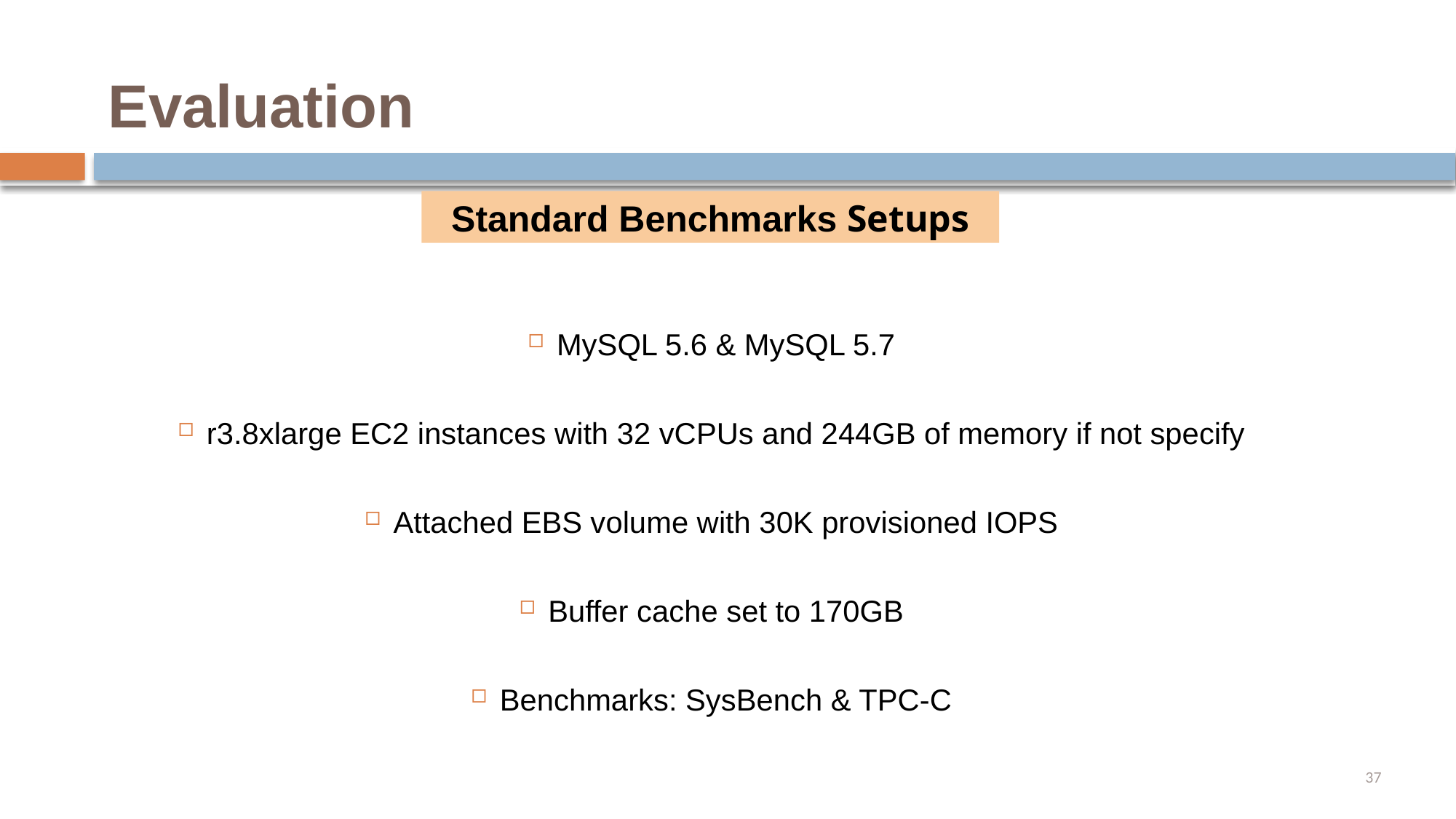

# Evaluation
Standard Benchmarks Setups

MySQL 5.6 & MySQL 5.7

r3.8xlarge EC2 instances with 32 vCPUs and 244GB of memory if not specify

Attached EBS volume with 30K provisioned IOPS

Buffer cache set to 170GB

Benchmarks: SysBench & TPC-C
37